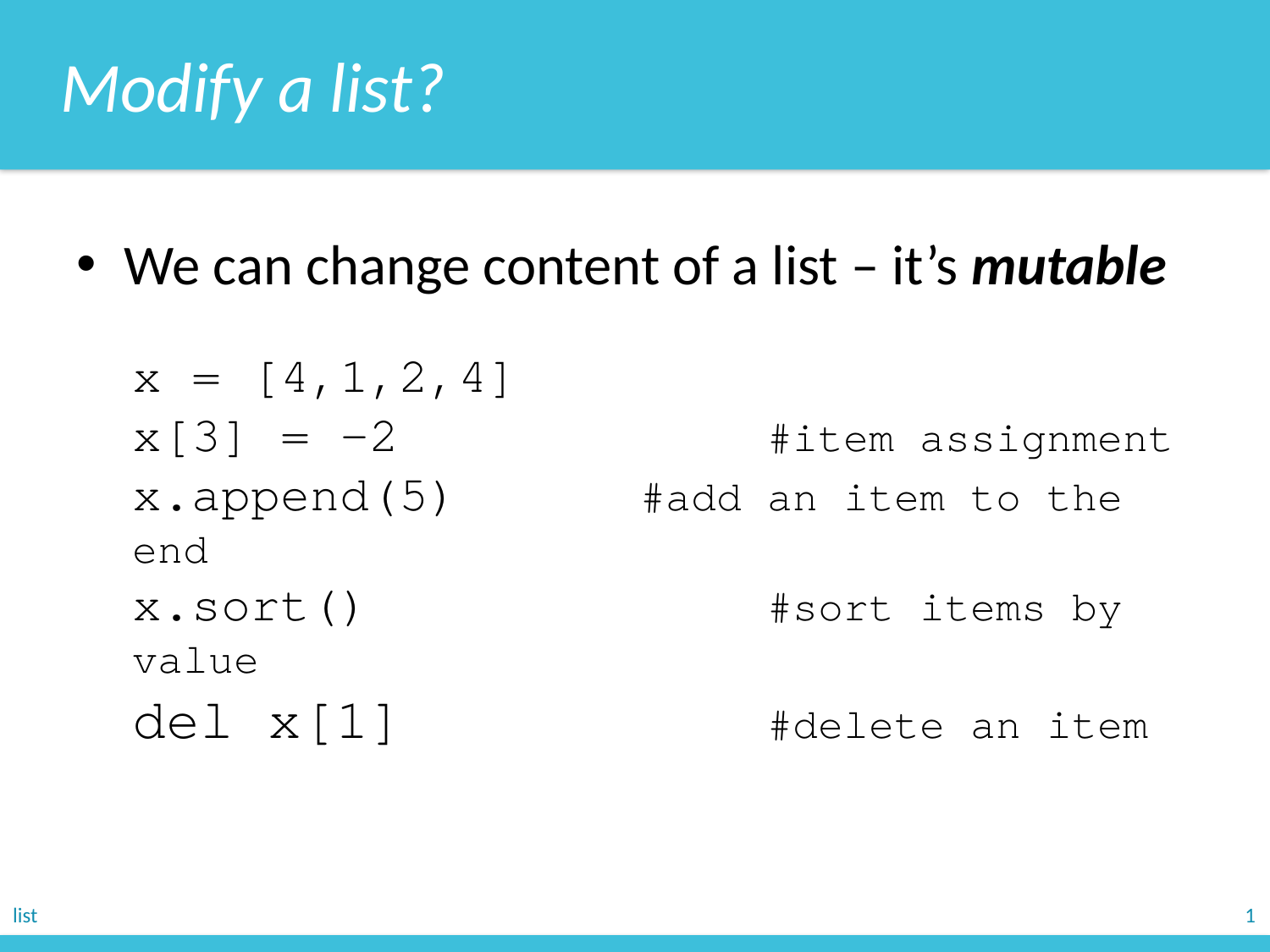

Modify a list?
We can change content of a list – it’s mutable

x = [4,1,2,4]
x[3] = -2			#item assignment
x.append(5)		#add an item to the end
x.sort()				#sort items by value
del x[1]			#delete an item
list
1